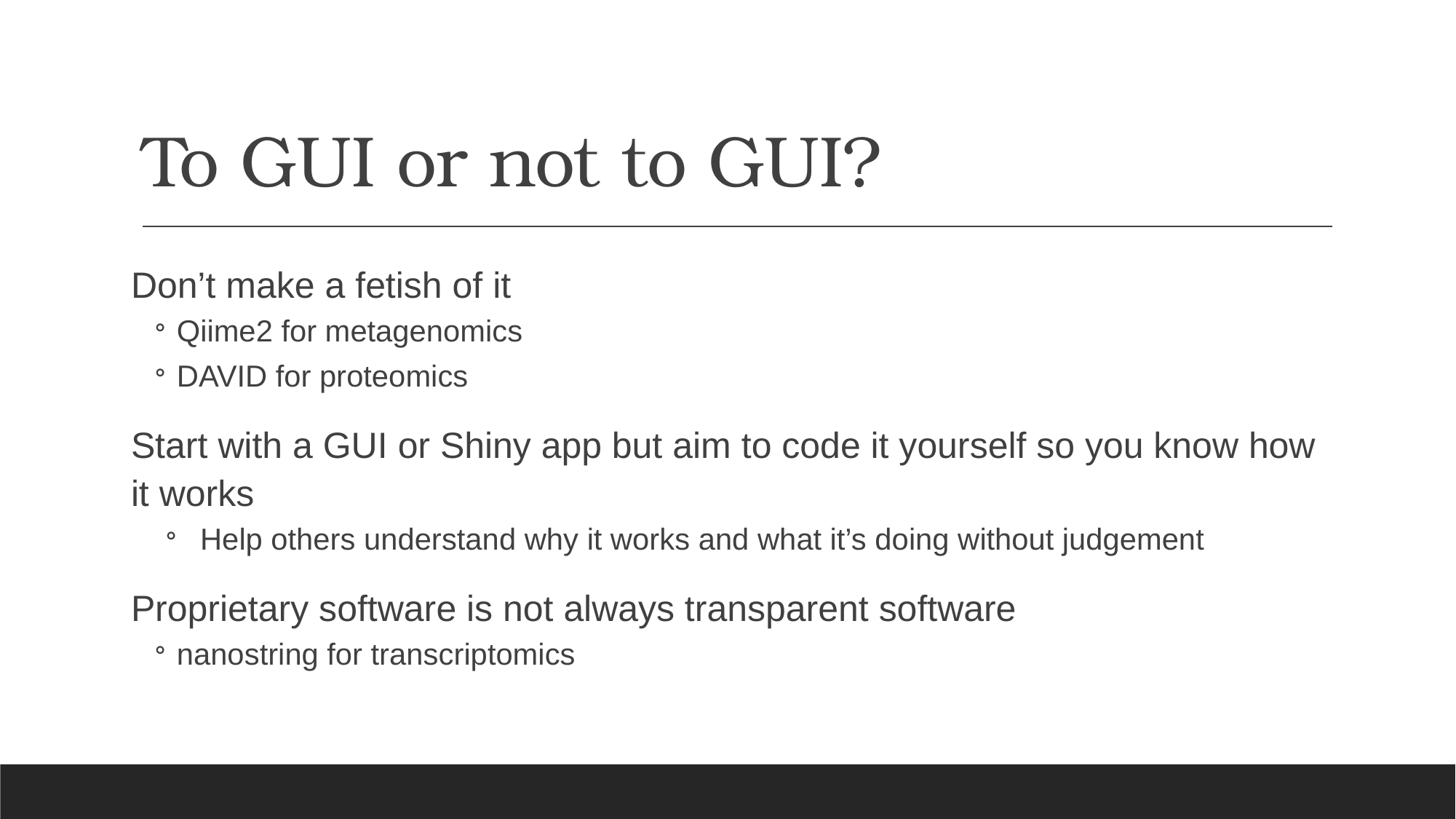

# To GUI or not to GUI?
Don’t make a fetish of it
Qiime2 for metagenomics
DAVID for proteomics
Start with a GUI or Shiny app but aim to code it yourself so you know how it works
Help others understand why it works and what it’s doing without judgement
Proprietary software is not always transparent software
nanostring for transcriptomics